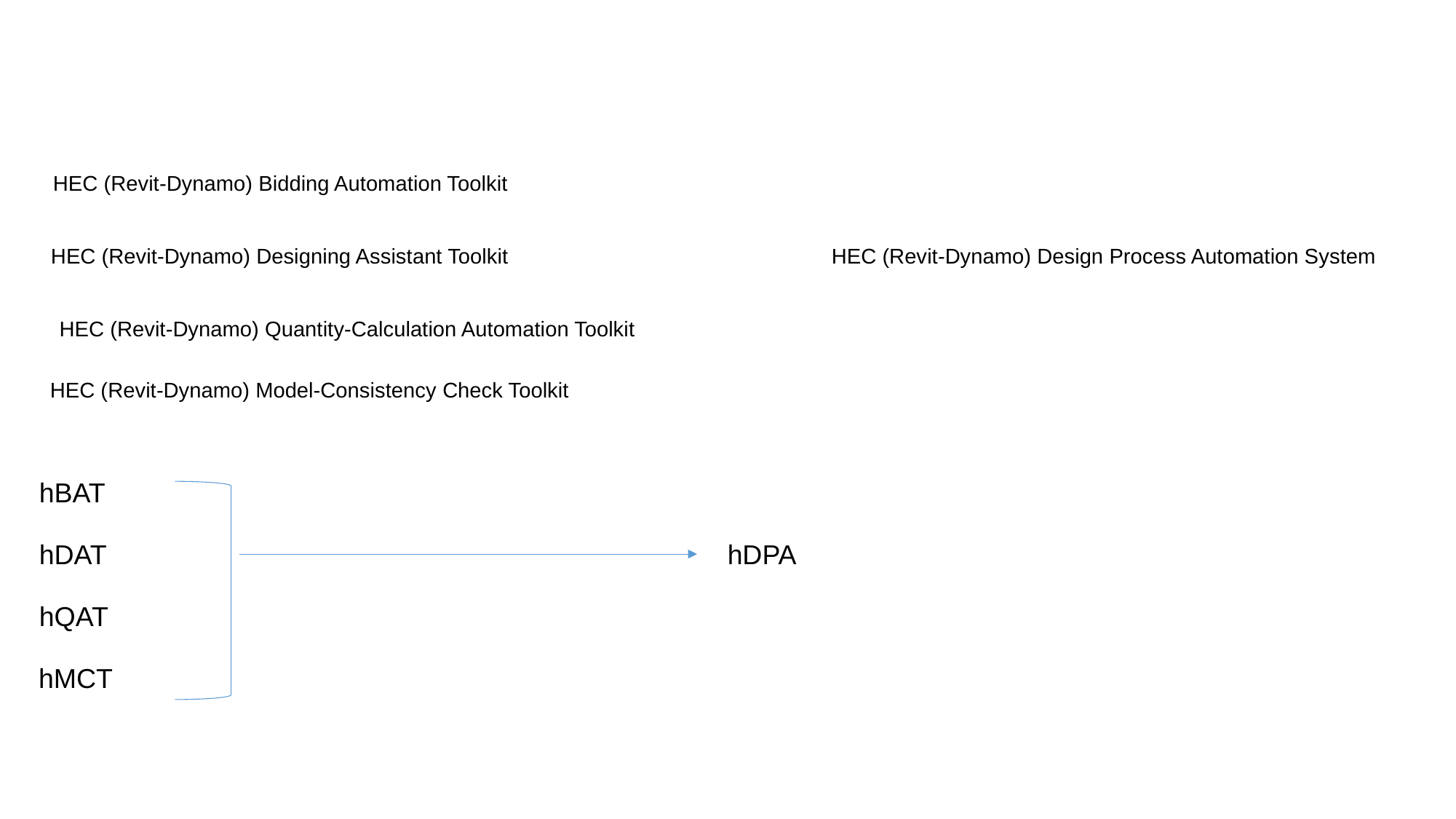

HEC (Revit-Dynamo) Bidding Automation Toolkit
HEC (Revit-Dynamo) Design Process Automation System
HEC (Revit-Dynamo) Designing Assistant Toolkit
HEC (Revit-Dynamo) Quantity-Calculation Automation Toolkit
HEC (Revit-Dynamo) Model-Consistency Check Toolkit
hBAT

hDAT
hDPA
hQAT
hMCT